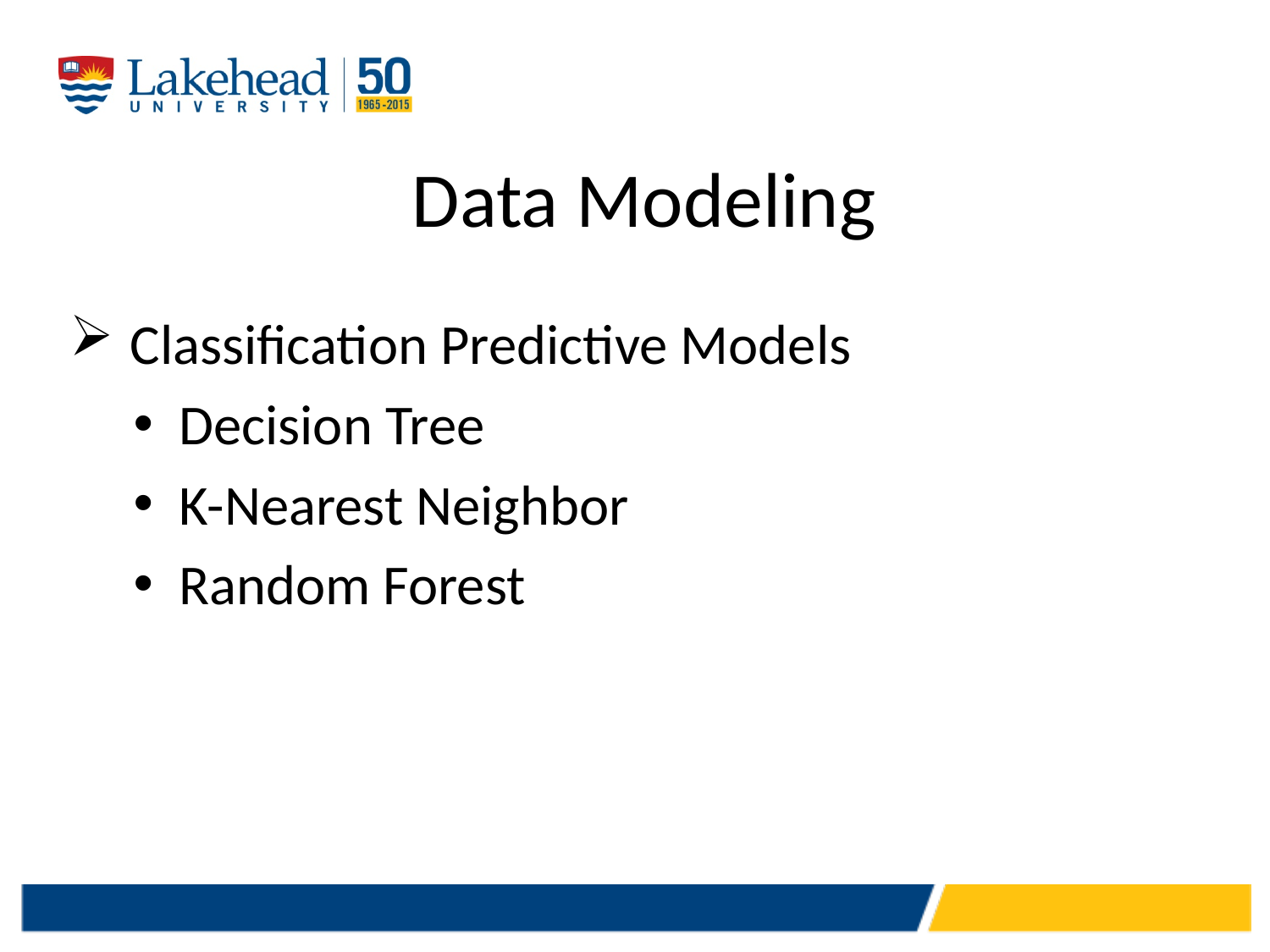

# Data Modeling
 Classification Predictive Models
Decision Tree
K-Nearest Neighbor
Random Forest